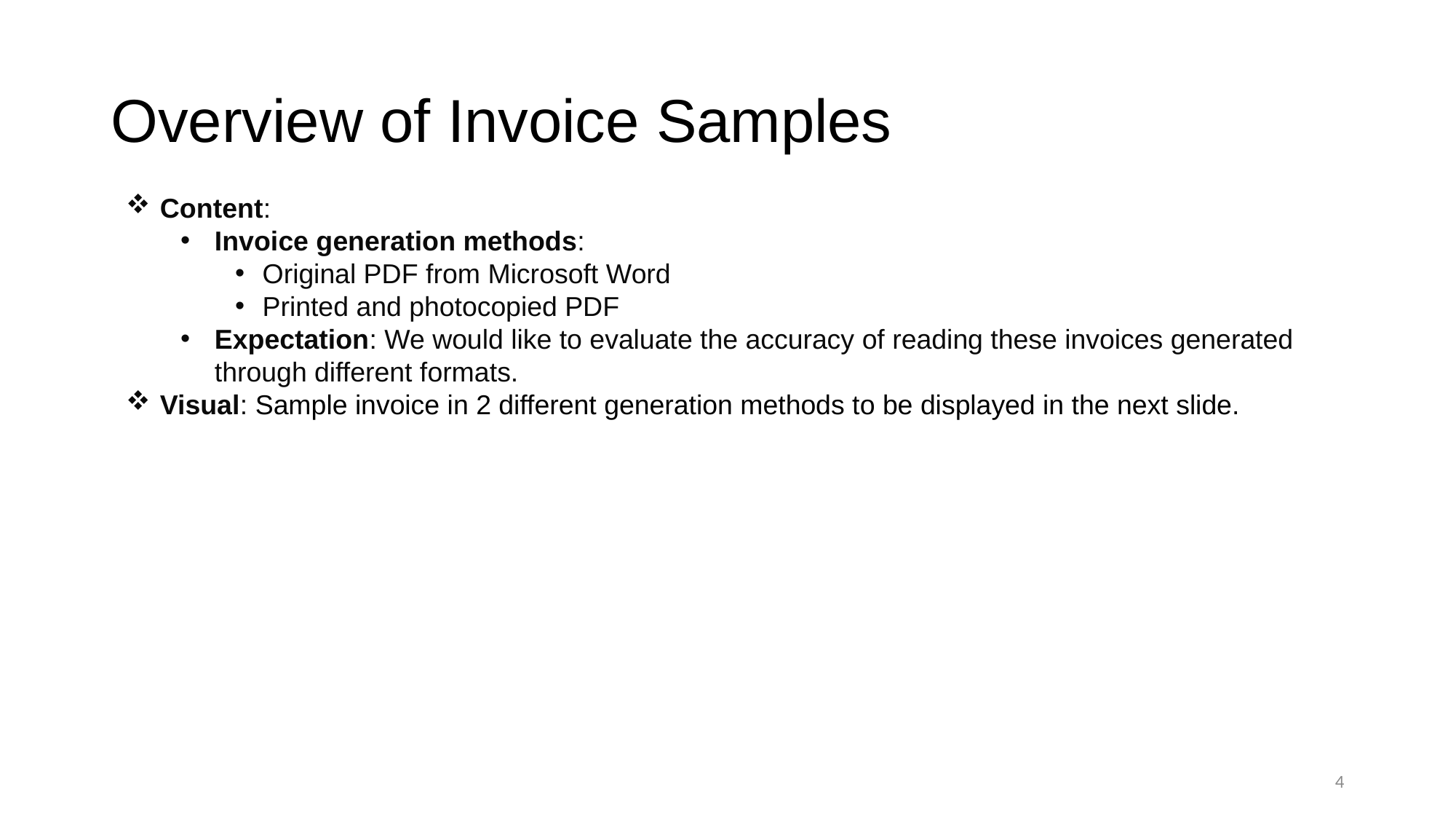

# Overview of Invoice Samples
Content:
Invoice generation methods:
Original PDF from Microsoft Word
Printed and photocopied PDF
Expectation: We would like to evaluate the accuracy of reading these invoices generated through different formats.
Visual: Sample invoice in 2 different generation methods to be displayed in the next slide.
4